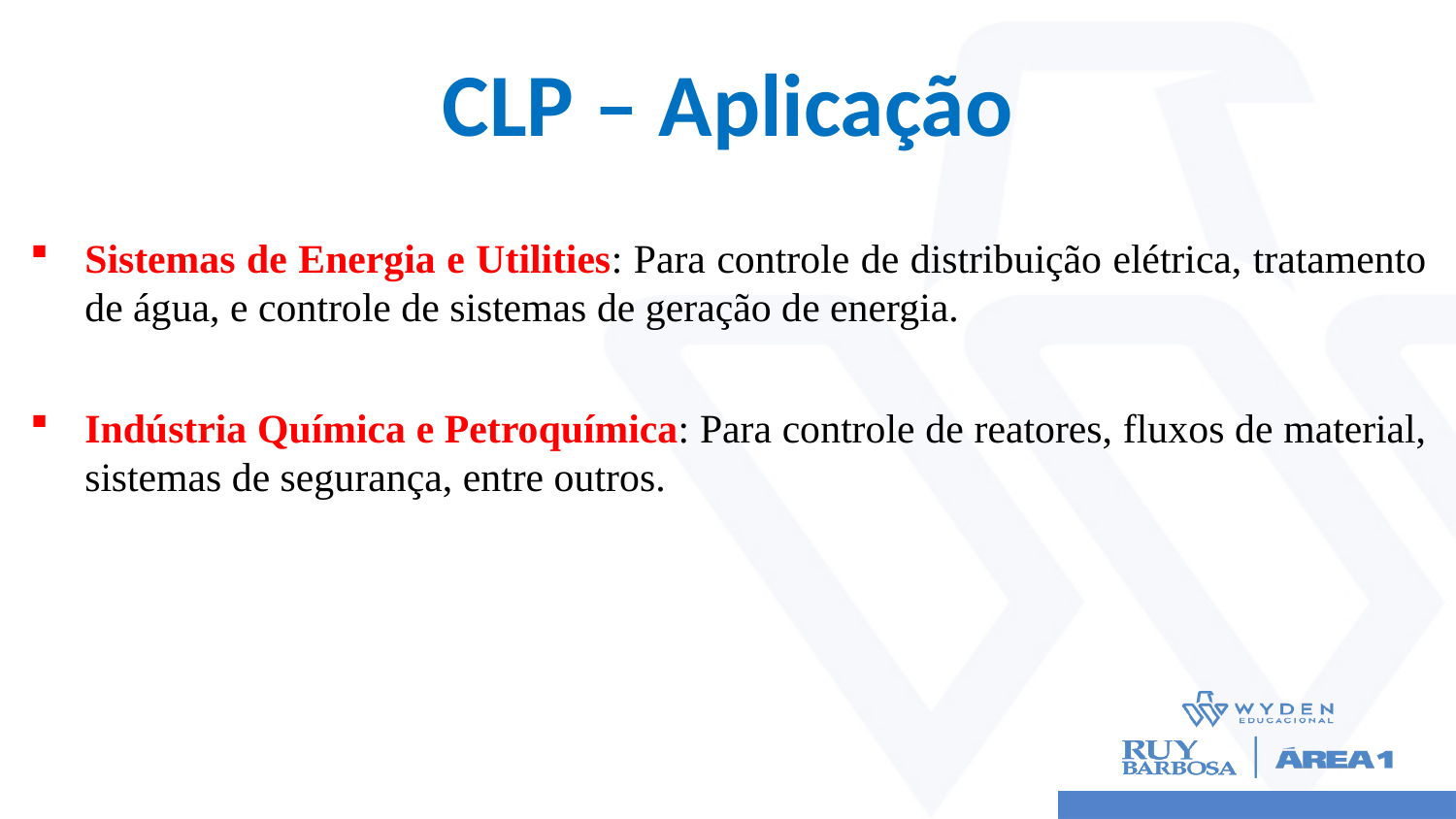

# CLP – Aplicação

Sistemas de Energia e Utilities: Para controle de distribuição elétrica, tratamento de água, e controle de sistemas de geração de energia.

Indústria Química e Petroquímica: Para controle de reatores, fluxos de material, sistemas de segurança, entre outros.